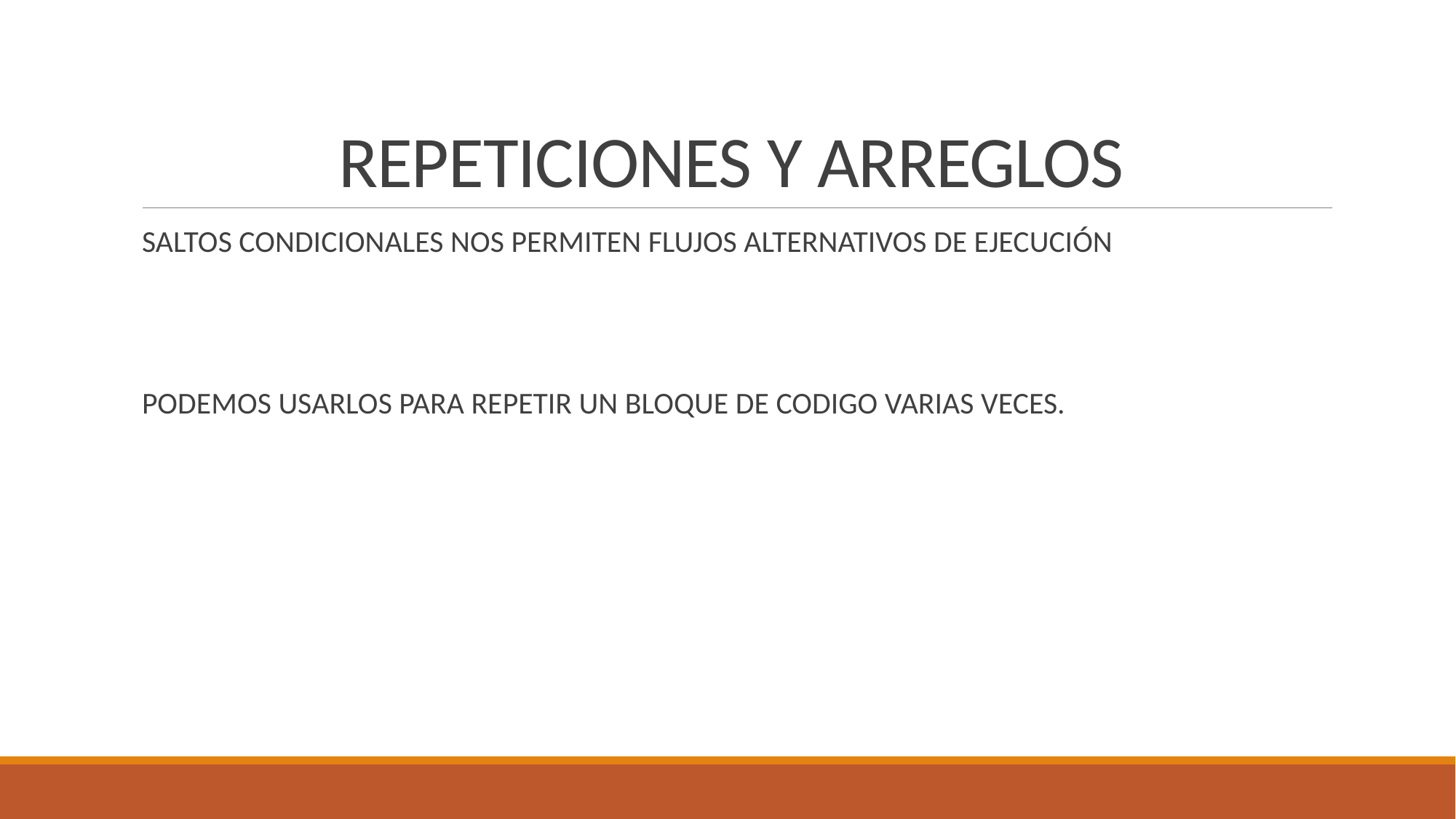

# REPETICIONES Y ARREGLOS
SALTOS CONDICIONALES NOS PERMITEN FLUJOS ALTERNATIVOS DE EJECUCIÓN

PODEMOS USARLOS PARA REPETIR UN BLOQUE DE CODIGO VARIAS VECES.